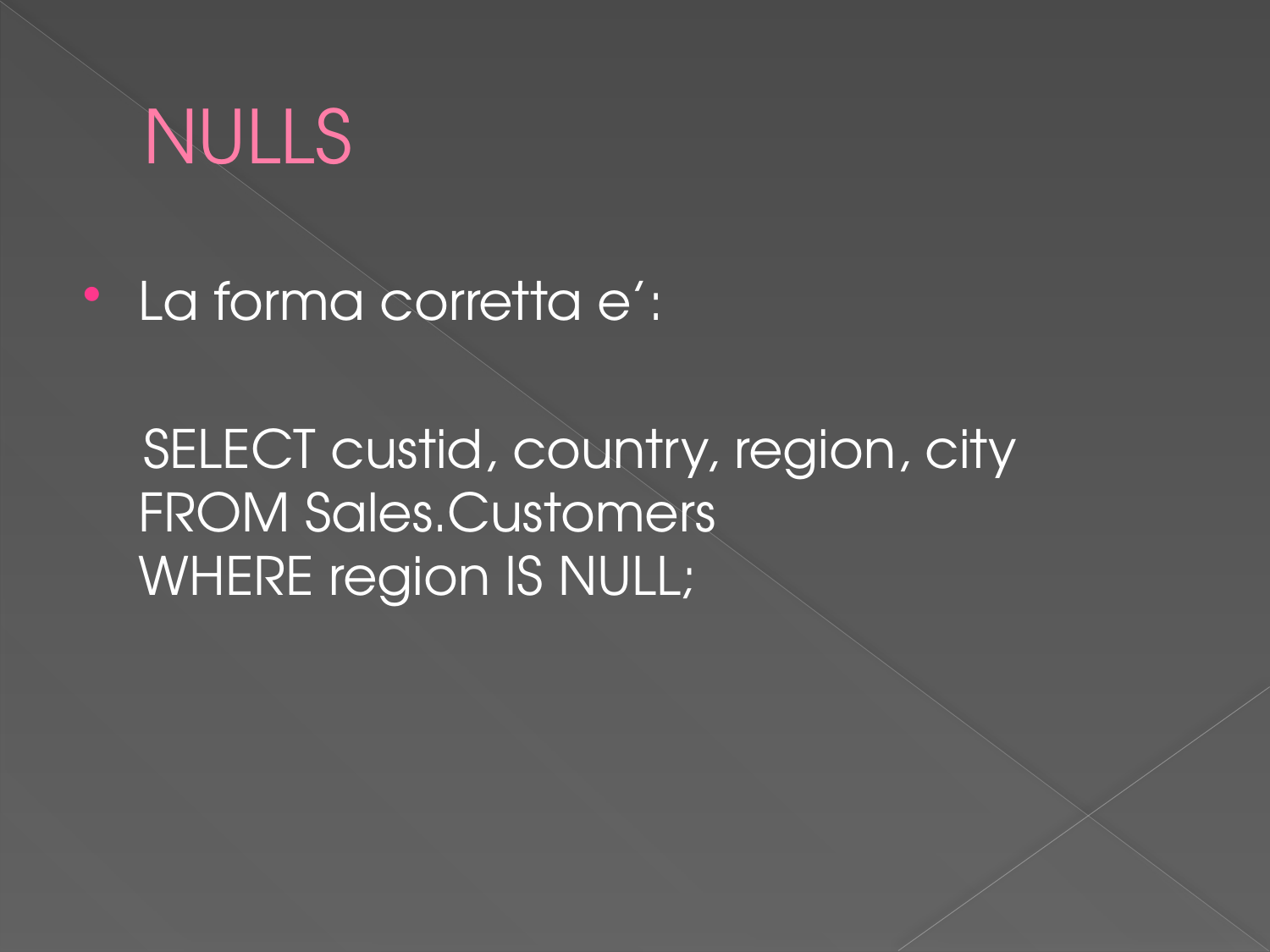

# NULLS
La forma corretta e’:

    SELECT custid, country, region, city
FROM Sales.Customers
WHERE region IS NULL;